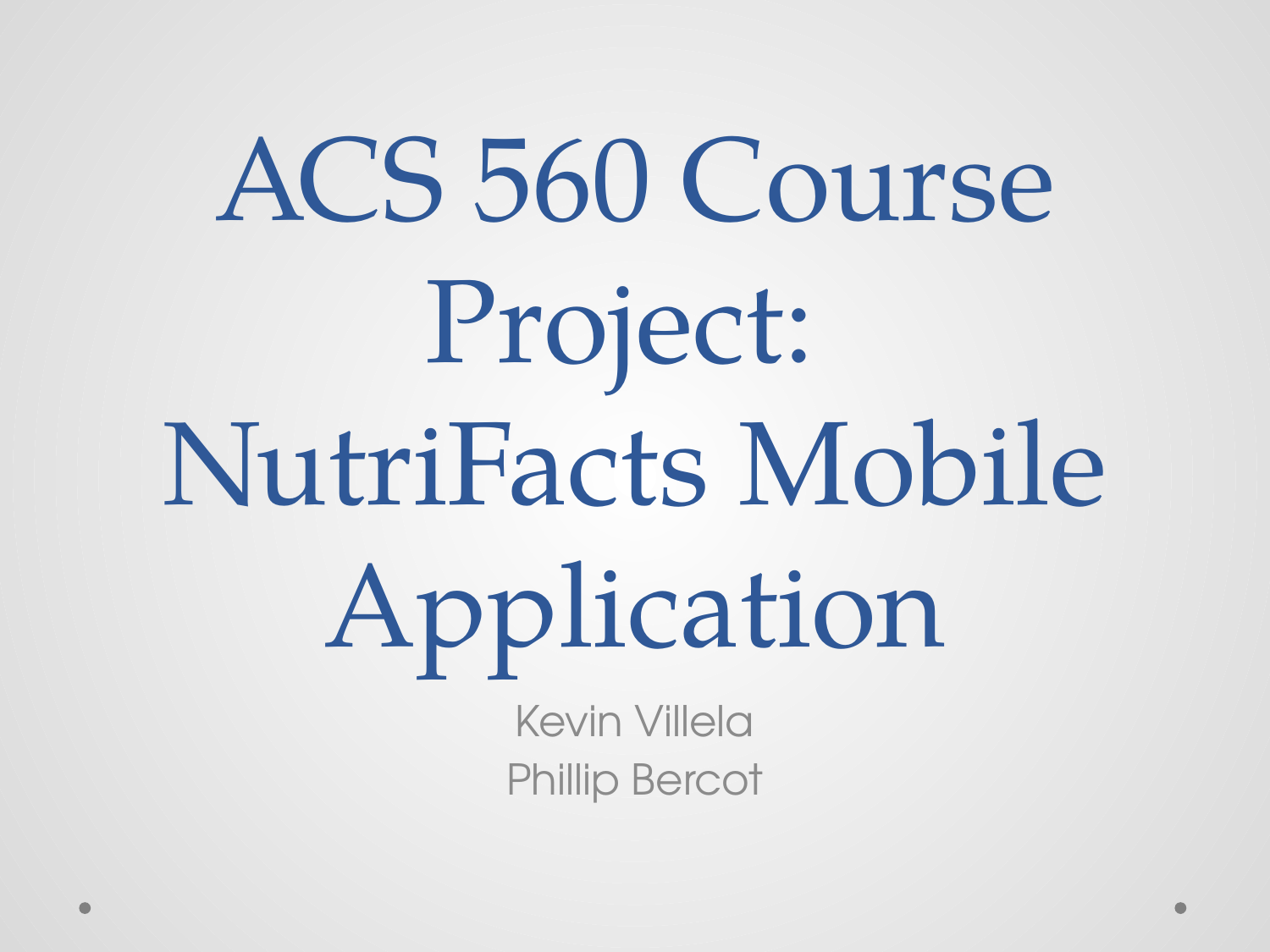

# ACS 560 Course Project: NutriFacts Mobile Application
Kevin Villela
Phillip Bercot